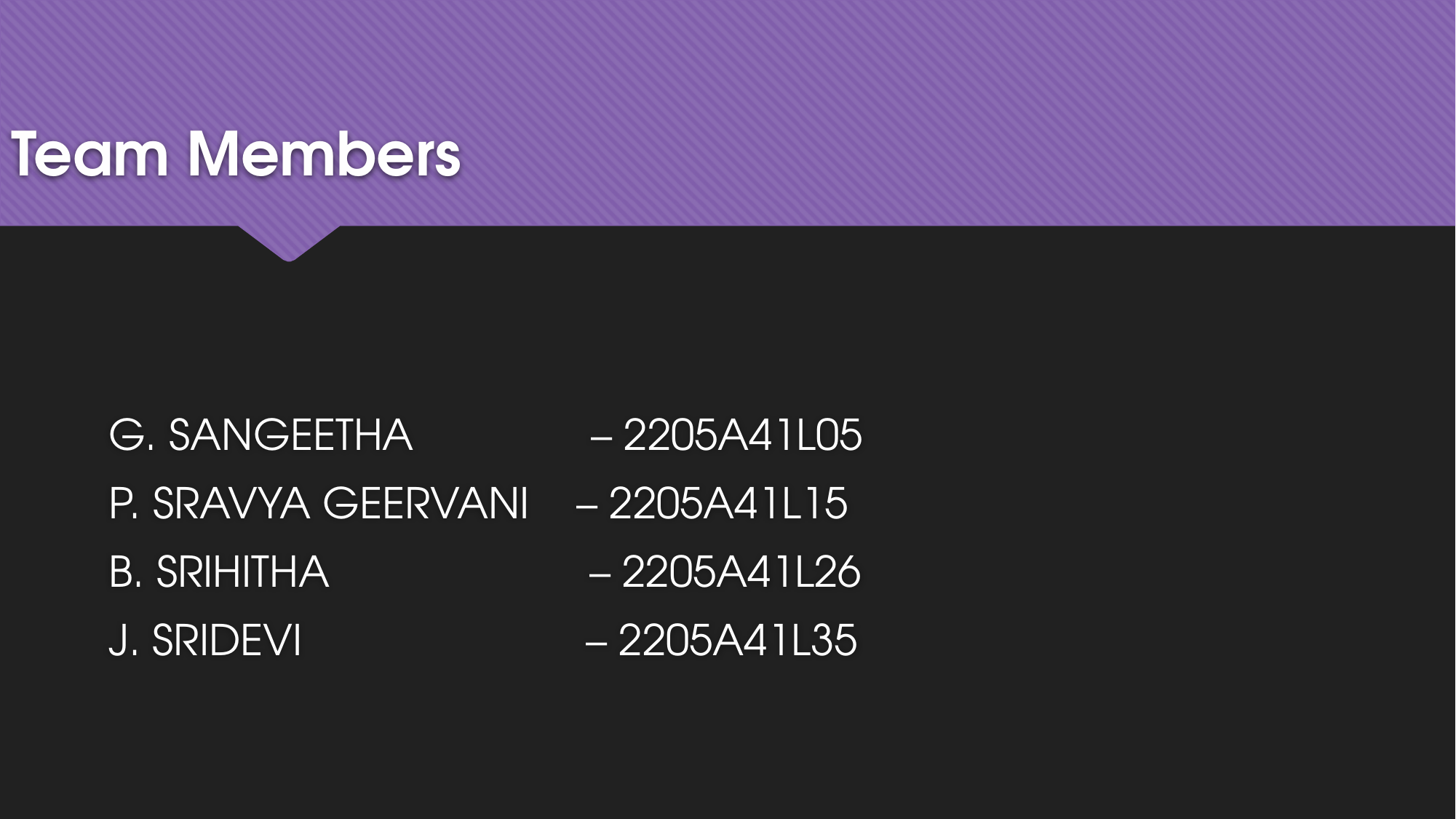

# Team Members

G. SANGEETHA               – 2205A41L05
P. SRAVYA GEERVANI    – 2205A41L15
B. SRIHITHA                      – 2205A41L26
J. SRIDEVI                        – 2205A41L35